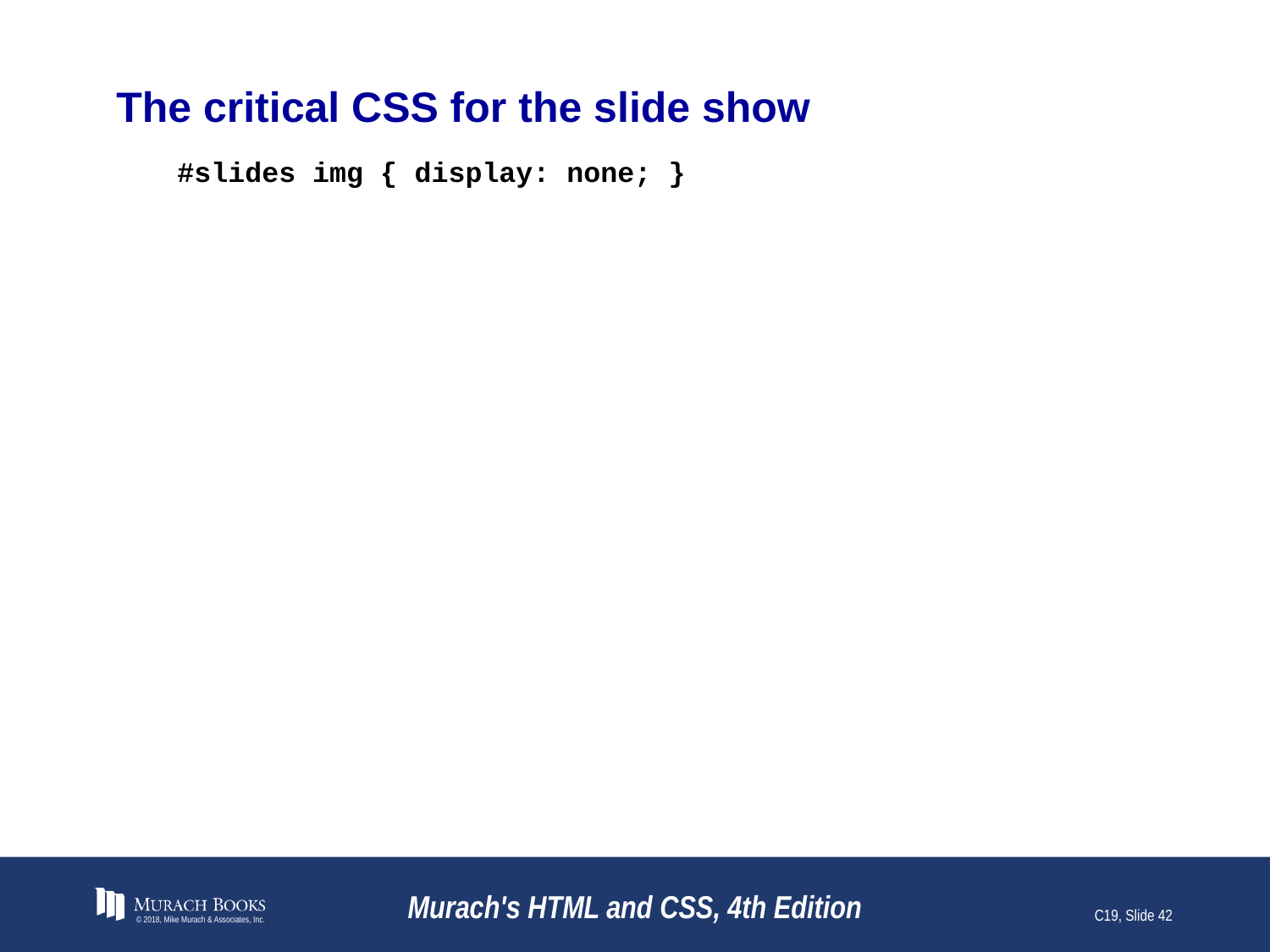

# The critical CSS for the slide show
#slides img { display: none; }

© 2018, Mike Murach & Associates, Inc.
Murach's HTML and CSS, 4th Edition

C19, Slide 42